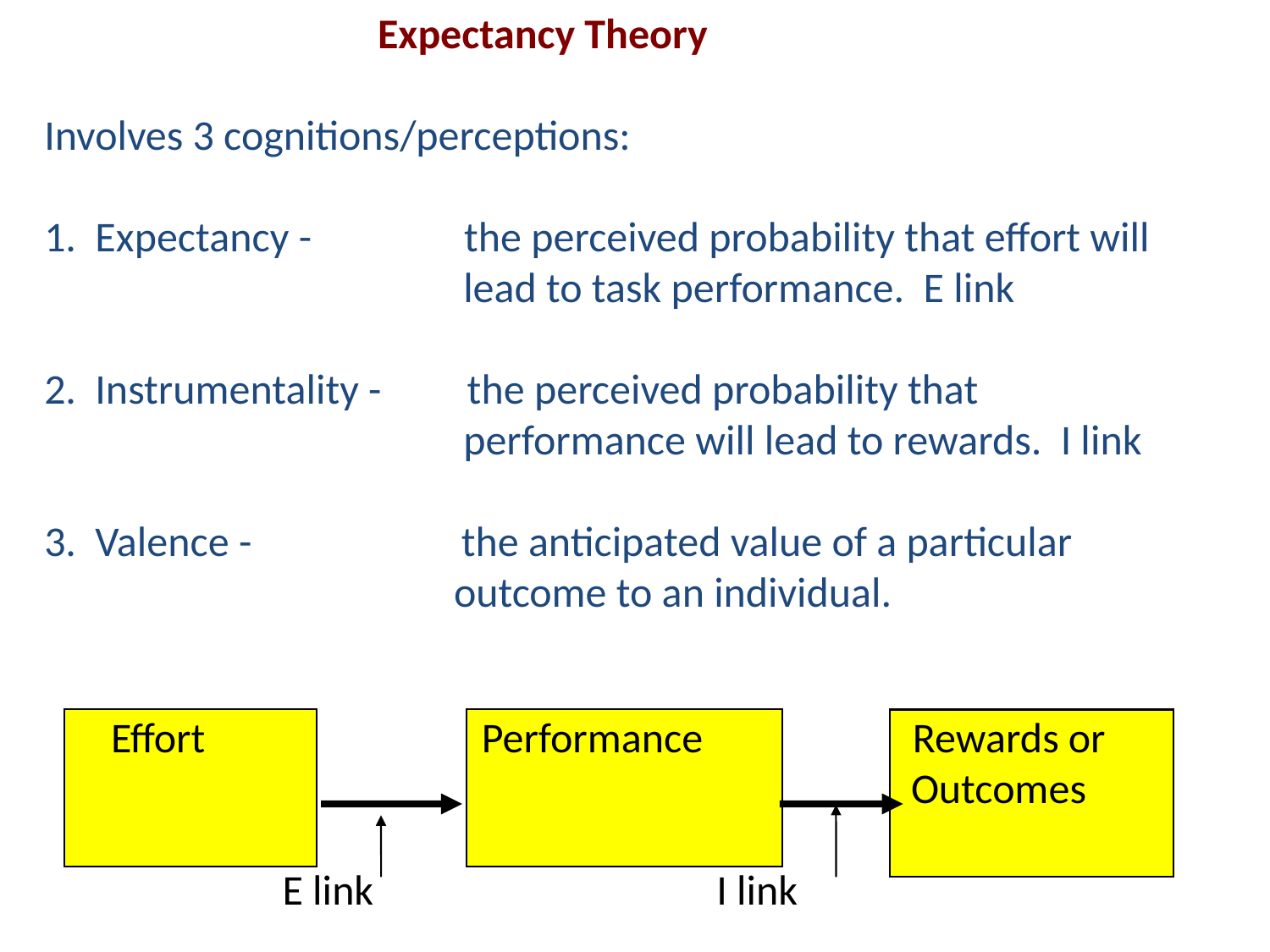

Expectancy Theory

Involves 3 cognitions/perceptions:

1.  Expectancy -                the perceived probability that effort will
                                            lead to task performance.  E link

2.  Instrumentality -         the perceived probability that
                                            performance will lead to rewards.  I link

3.  Valence -                      the anticipated value of a particular
                                           outcome to an individual.
       Effort                             Performance                      Rewards or
                                                                                           Outcomes

                         E link                                    I link